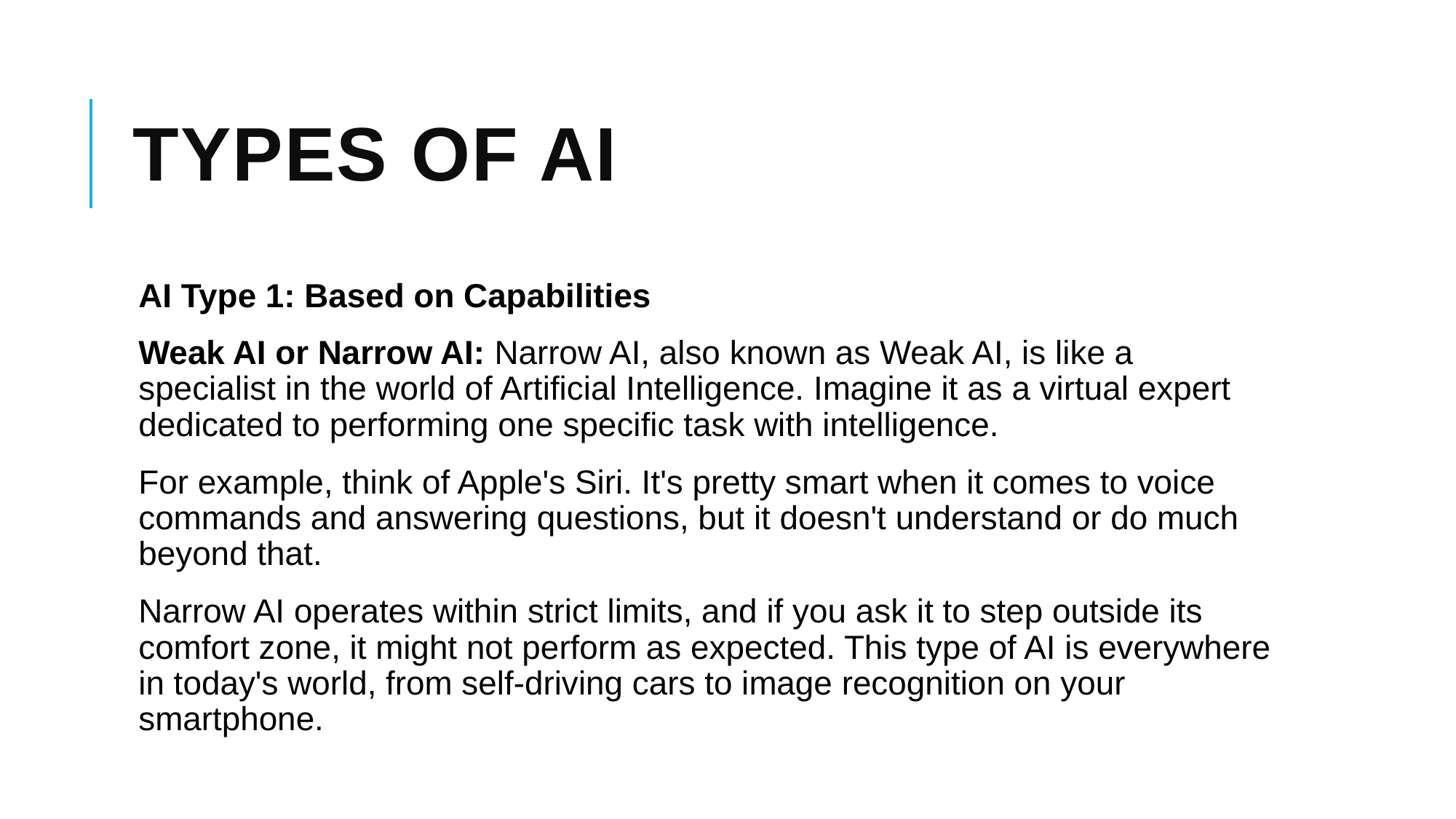

# Types of AI
AI Type 1: Based on Capabilities
Weak AI or Narrow AI: Narrow AI, also known as Weak AI, is like a specialist in the world of Artificial Intelligence. Imagine it as a virtual expert dedicated to performing one specific task with intelligence.
For example, think of Apple's Siri. It's pretty smart when it comes to voice commands and answering questions, but it doesn't understand or do much beyond that.
Narrow AI operates within strict limits, and if you ask it to step outside its comfort zone, it might not perform as expected. This type of AI is everywhere in today's world, from self-driving cars to image recognition on your smartphone.